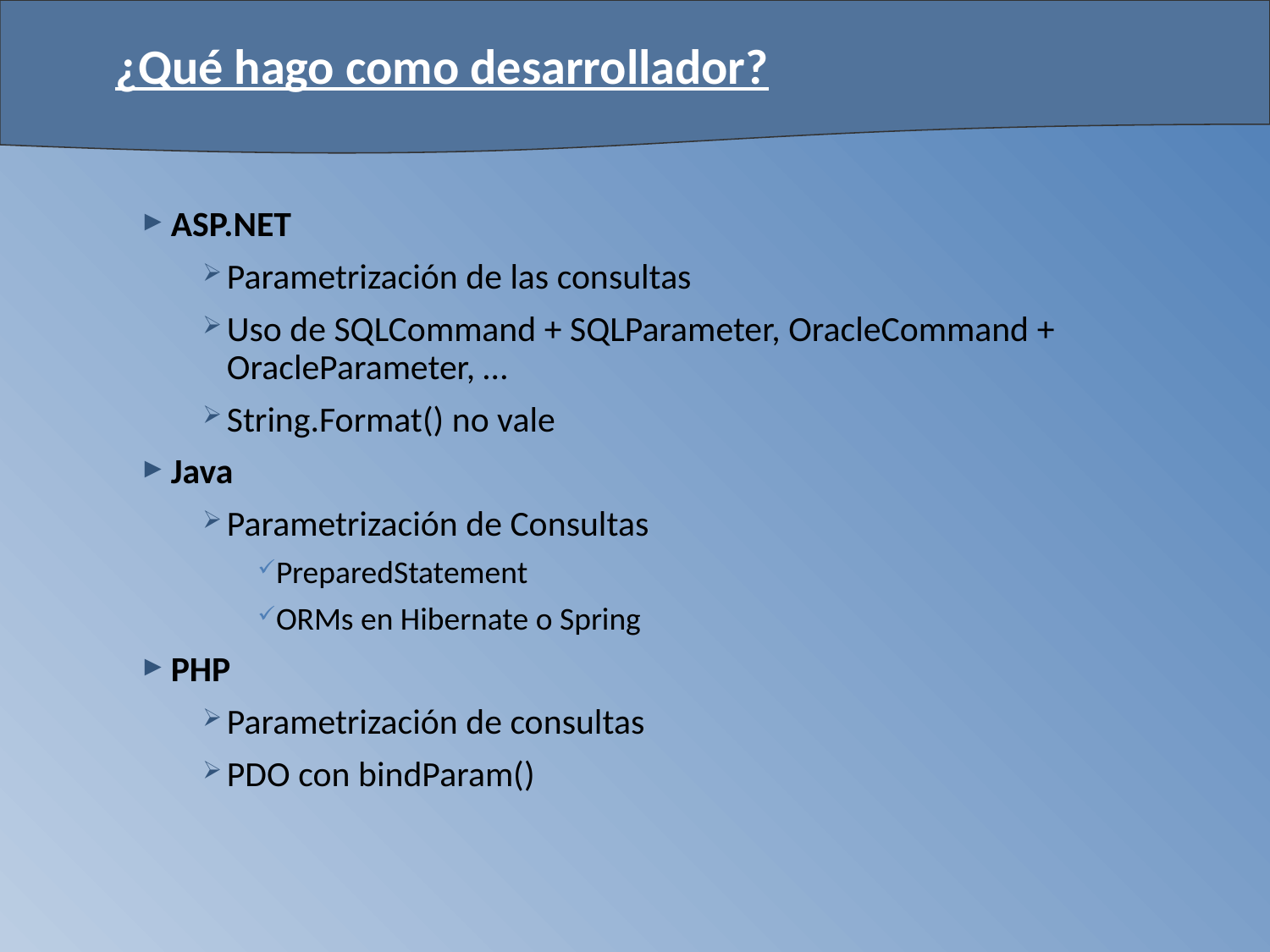

# ¿Qué hago como desarrollador?
ASP.NET
Parametrización de las consultas
Uso de SQLCommand + SQLParameter, OracleCommand + OracleParameter, …
String.Format() no vale
Java
Parametrización de Consultas
PreparedStatement
ORMs en Hibernate o Spring
PHP
Parametrización de consultas
PDO con bindParam()